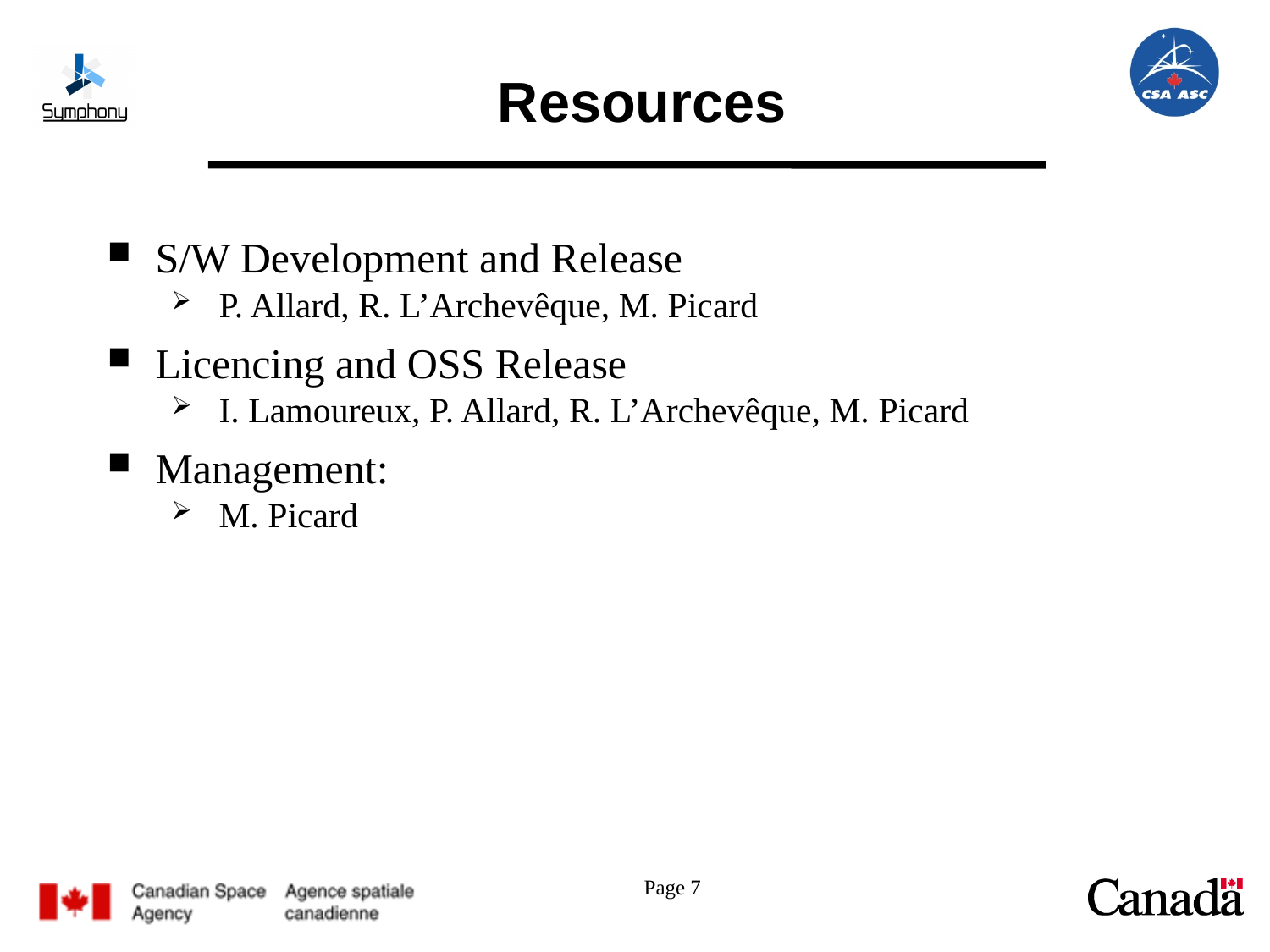

# Resources
S/W Development and Release
P. Allard, R. L’Archevêque, M. Picard
Licencing and OSS Release
I. Lamoureux, P. Allard, R. L’Archevêque, M. Picard
Management:
M. Picard